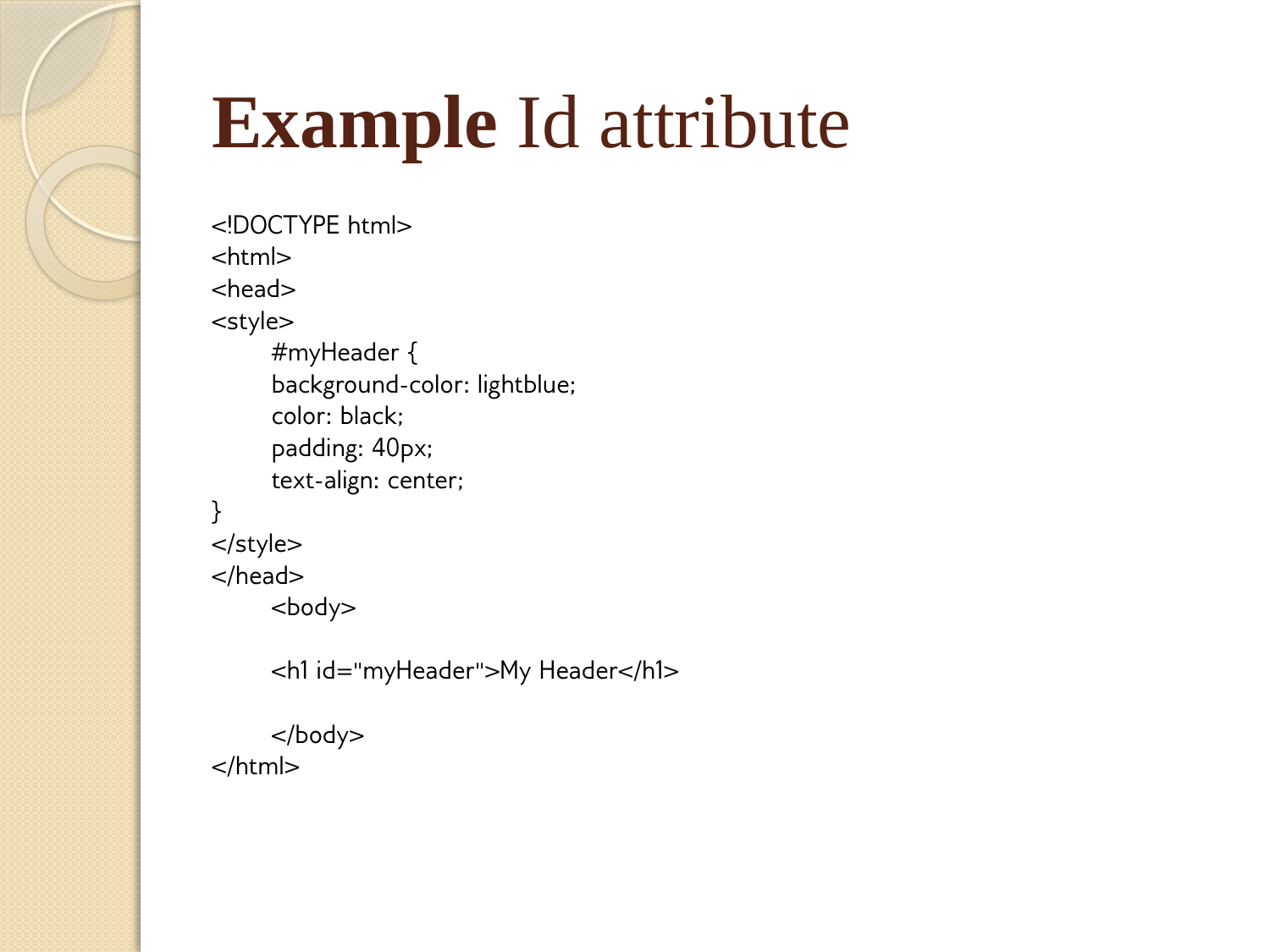

# Example Id attribute
<!DOCTYPE html>
<html>
<head>
<style>
	#myHeader {
  	background-color: lightblue;
  	color: black;
  	padding: 40px;
  	text-align: center;
}
</style>
</head>
	<body>
		<h1 id="myHeader">My Header</h1>
	</body>
</html>